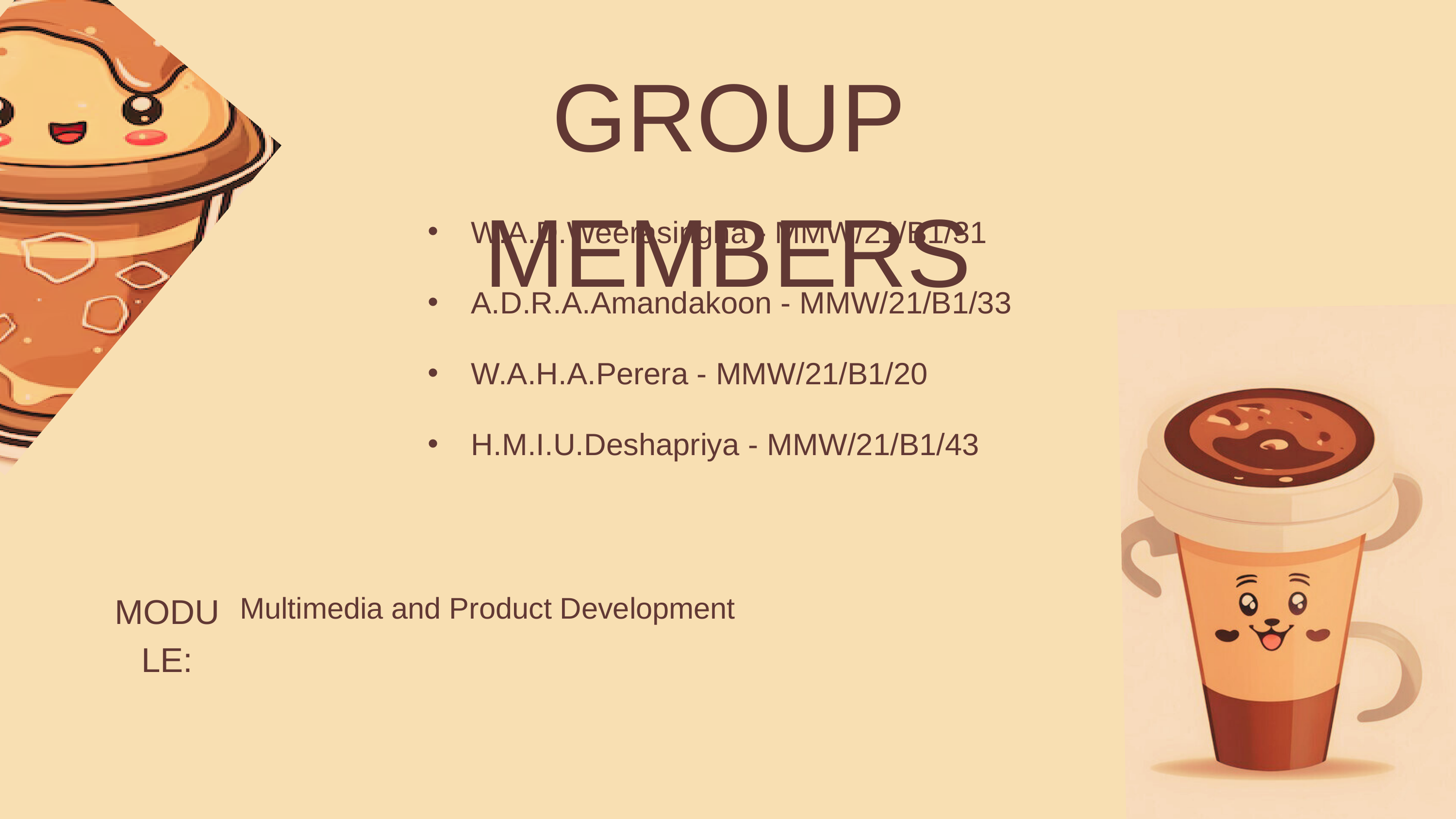

GROUP MEMBERS
  W.A.D.Weerasingha - MMW/21/B1/31
  A.D.R.A.Amandakoon - MMW/21/B1/33

  W.A.H.A.Perera - MMW/21/B1/20
  H.M.I.U.Deshapriya - MMW/21/B1/43
MODULE:
Multimedia and Product Development